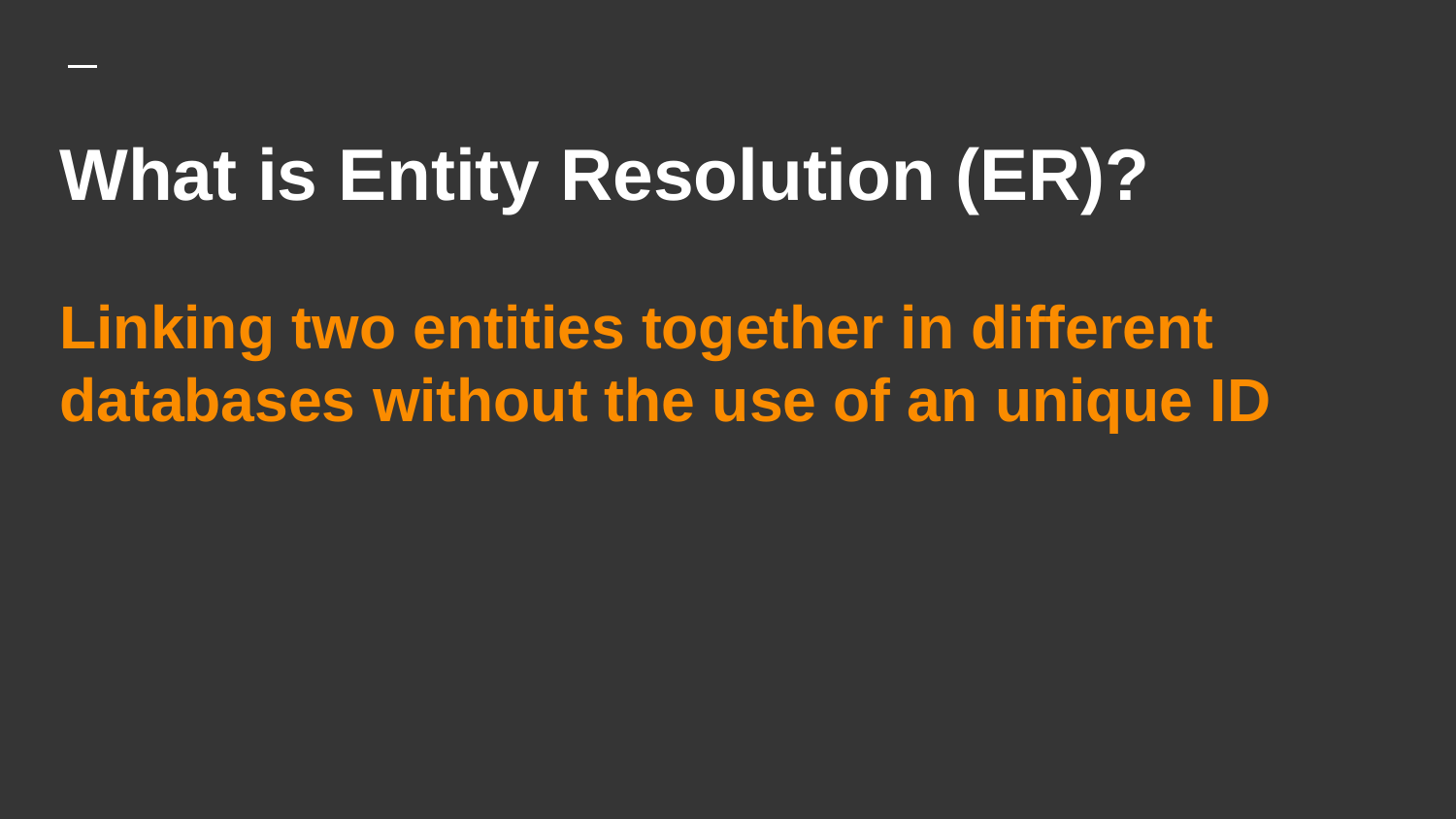

# What is Entity Resolution (ER)?

Linking two entities together in different databases without the use of an unique ID